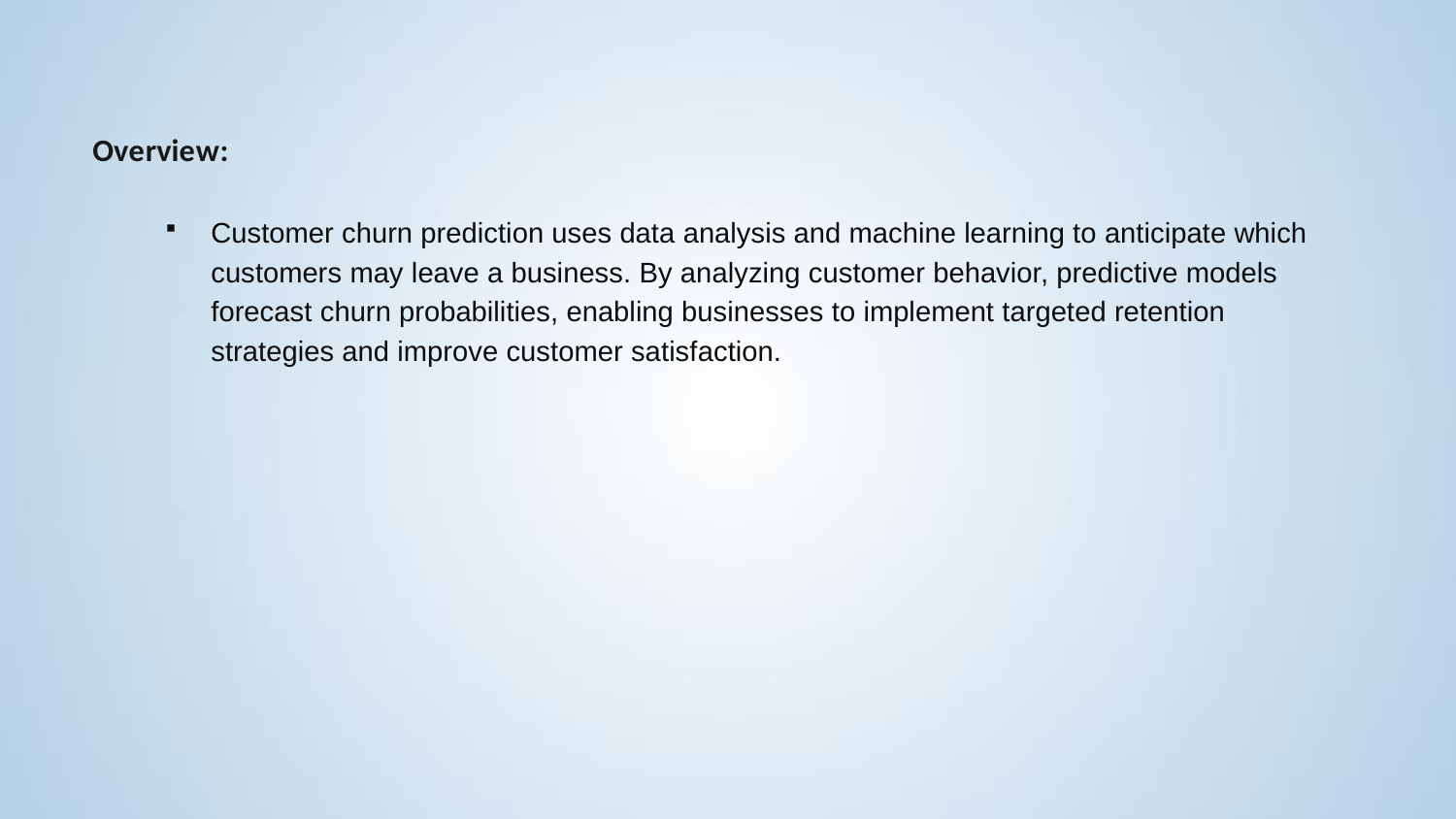

# Overview:

Customer churn prediction uses data analysis and machine learning to anticipate which customers may leave a business. By analyzing customer behavior, predictive models forecast churn probabilities, enabling businesses to implement targeted retention strategies and improve customer satisfaction.